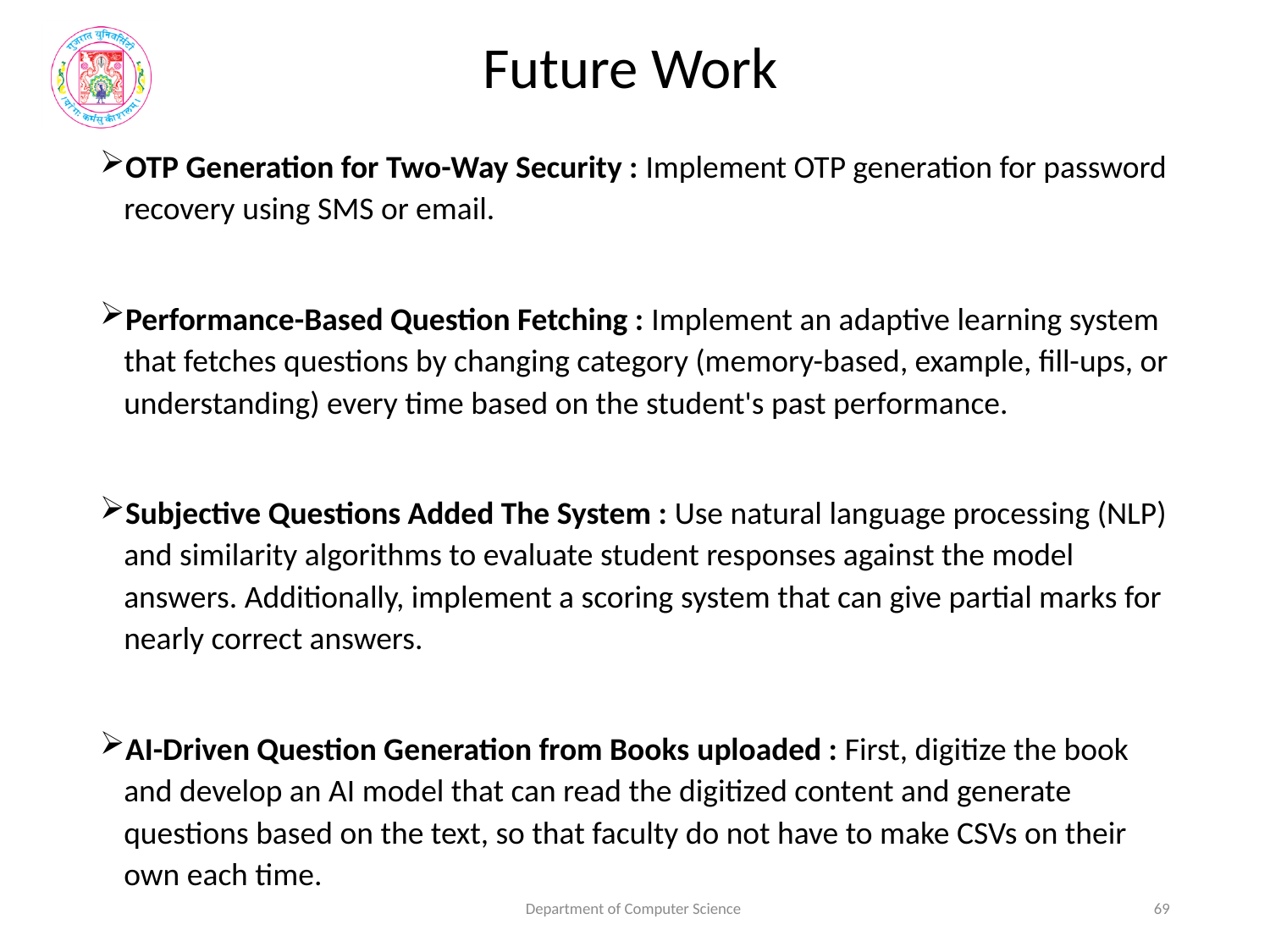

# Future Work
OTP Generation for Two-Way Security : Implement OTP generation for password recovery using SMS or email.

Performance-Based Question Fetching : Implement an adaptive learning system that fetches questions by changing category (memory-based, example, fill-ups, or understanding) every time based on the student's past performance.

Subjective Questions Added The System : Use natural language processing (NLP) and similarity algorithms to evaluate student responses against the model answers. Additionally, implement a scoring system that can give partial marks for nearly correct answers.

AI-Driven Question Generation from Books uploaded : First, digitize the book and develop an AI model that can read the digitized content and generate questions based on the text, so that faculty do not have to make CSVs on their own each time.
Department of Computer Science
69